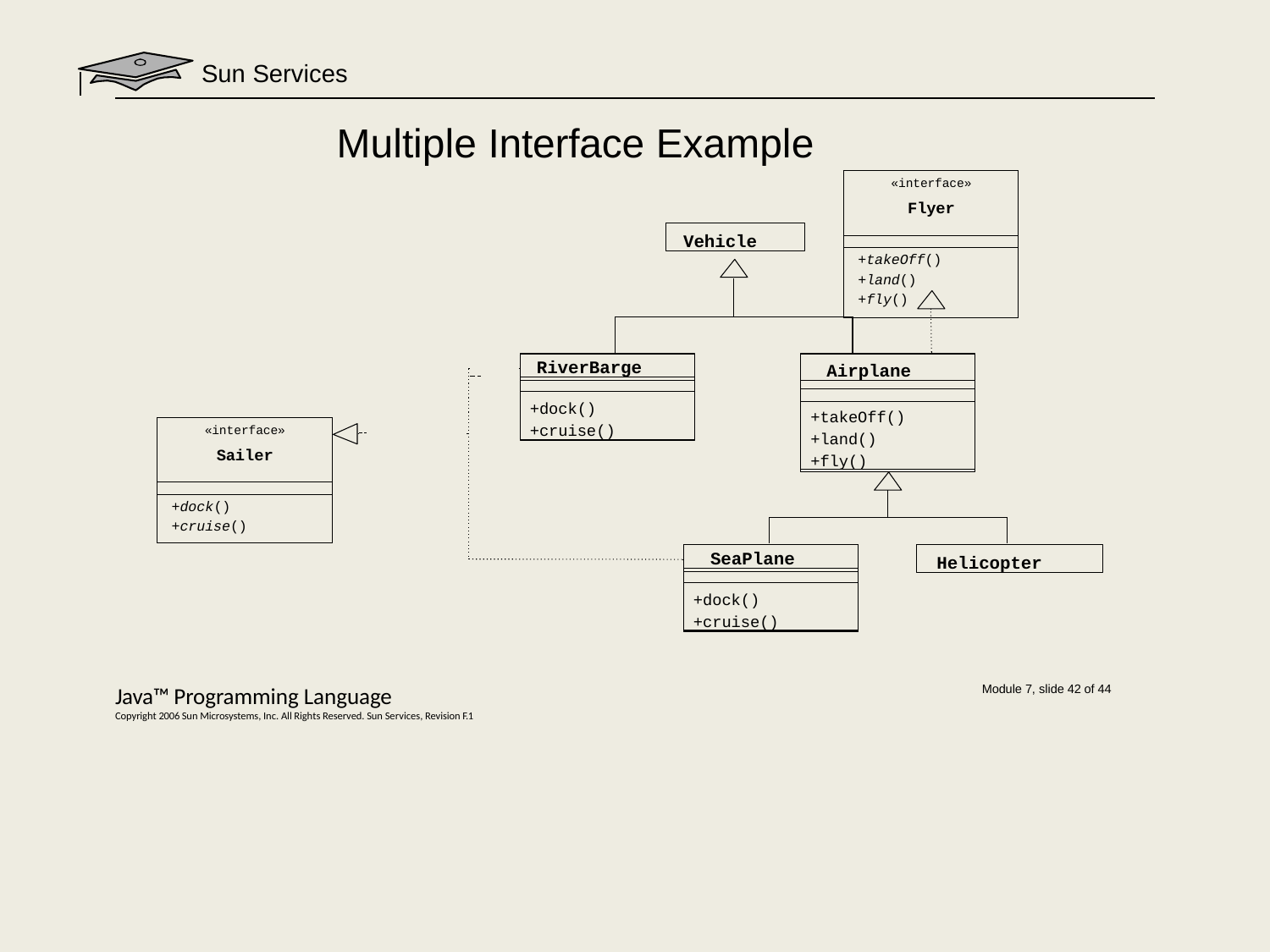

# Sun Services

Multiple Interface Example
| «interface» Flyer |
| --- |
|  |
| +takeOff() +land() +fly() |
Vehicle

RiverBarge

Airplane

+dock()
+cruise()
+takeOff()
+land()
+fly()
| «interface» Sailer |
| --- |
|  |
| +dock() +cruise() |

Helicopter
SeaPlane

+dock()
+cruise()
Java™ Programming Language
Copyright 2006 Sun Microsystems, Inc. All Rights Reserved. Sun Services, Revision F.1
Module 7, slide 42 of 44